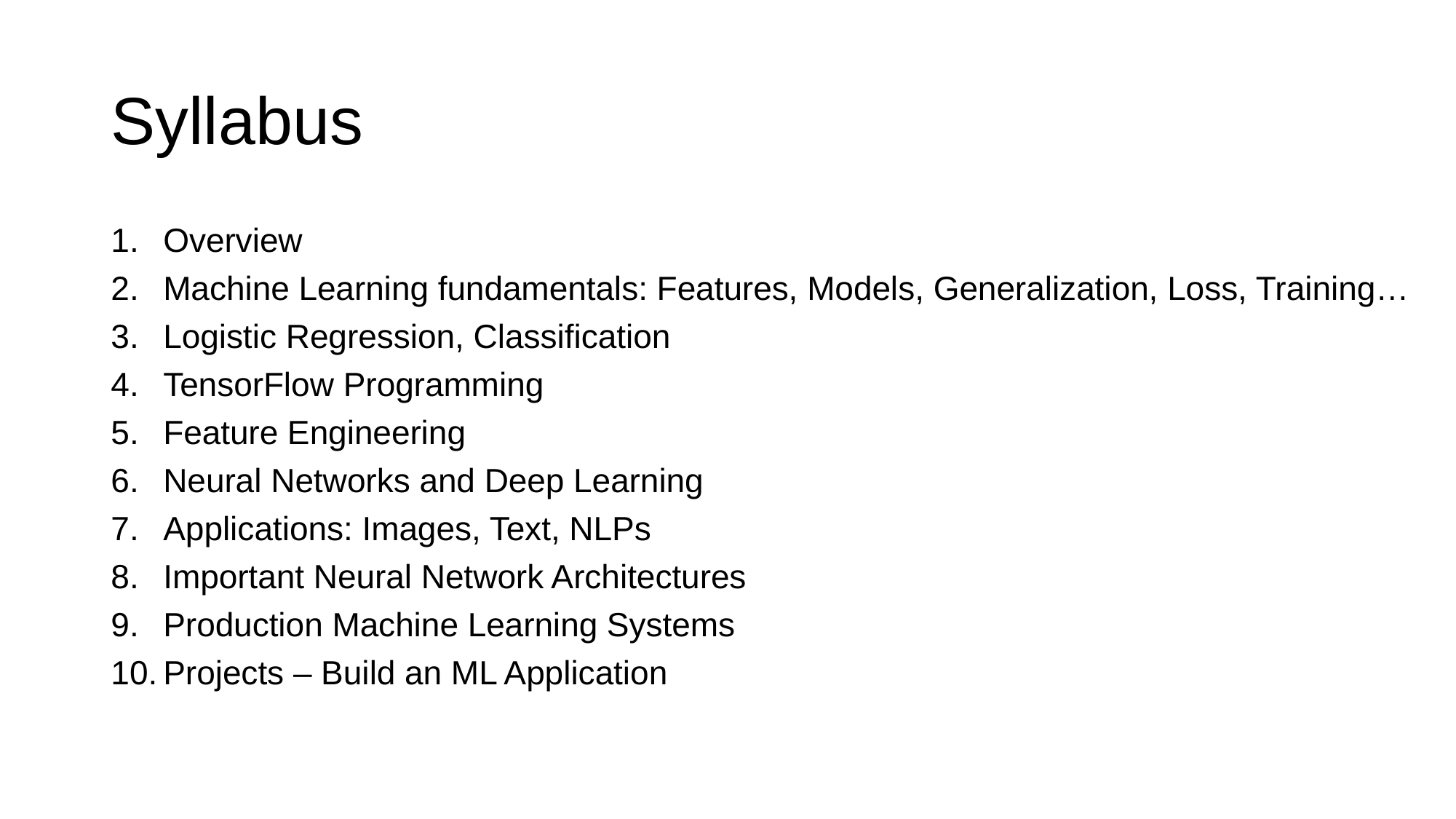

# Syllabus
Overview
Machine Learning fundamentals: Features, Models, Generalization, Loss, Training…
Logistic Regression, Classification
TensorFlow Programming
Feature Engineering
Neural Networks and Deep Learning
Applications: Images, Text, NLPs
Important Neural Network Architectures
Production Machine Learning Systems
Projects – Build an ML Application